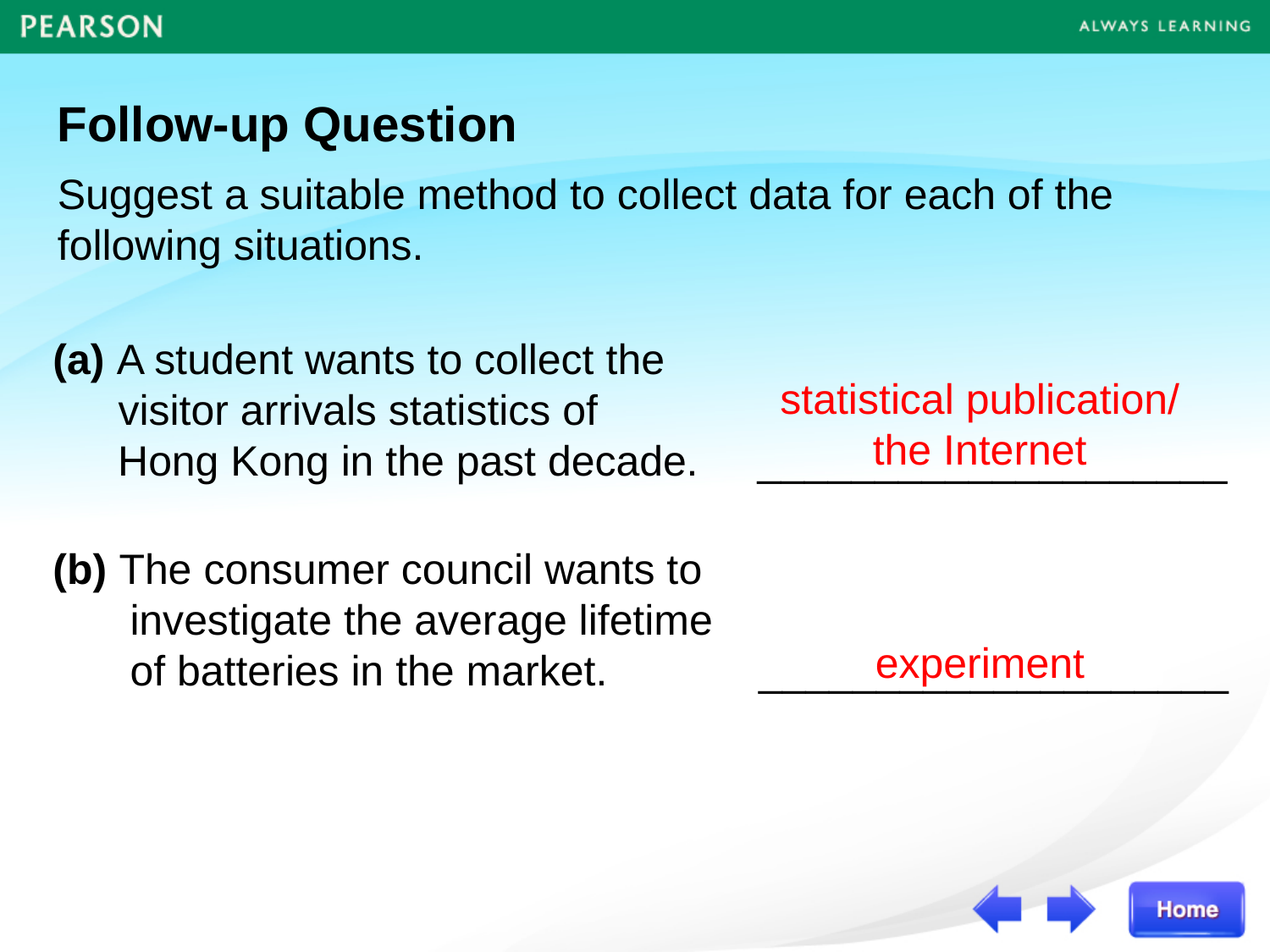

Follow-up Question
Suggest a suitable method to collect data for each of the following situations.
(a) A student wants to collect the
      visitor arrivals statistics of
      Hong Kong in the past decade.     ____________________
statistical publication/
the Internet
(b) The consumer council wants to
       investigate the average lifetime
       of batteries in the market.	      ____________________
experiment